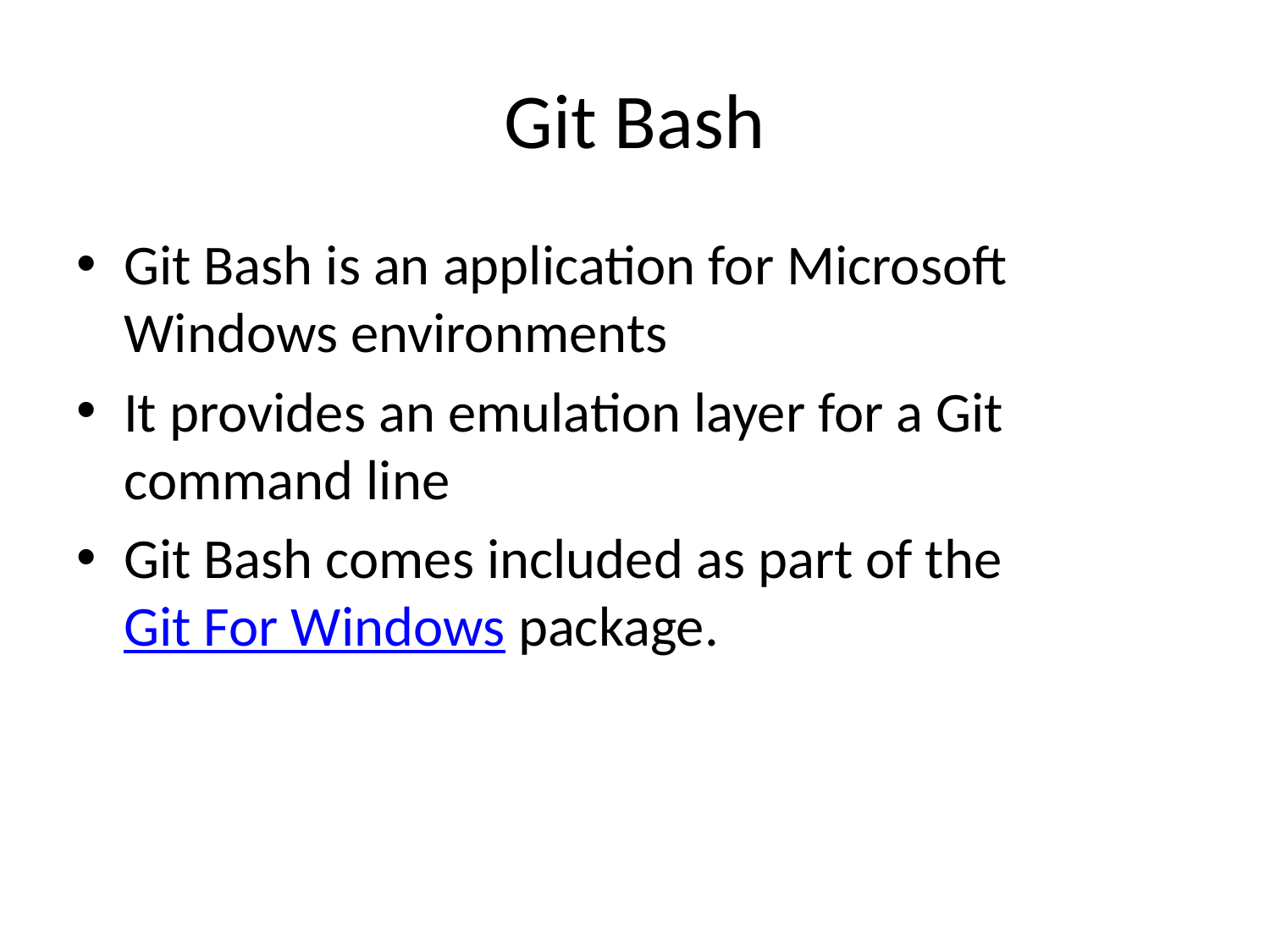

# Git Bash
Git Bash is an application for Microsoft Windows environments
It provides an emulation layer for a Git command line
Git Bash comes included as part of the Git For Windows package.